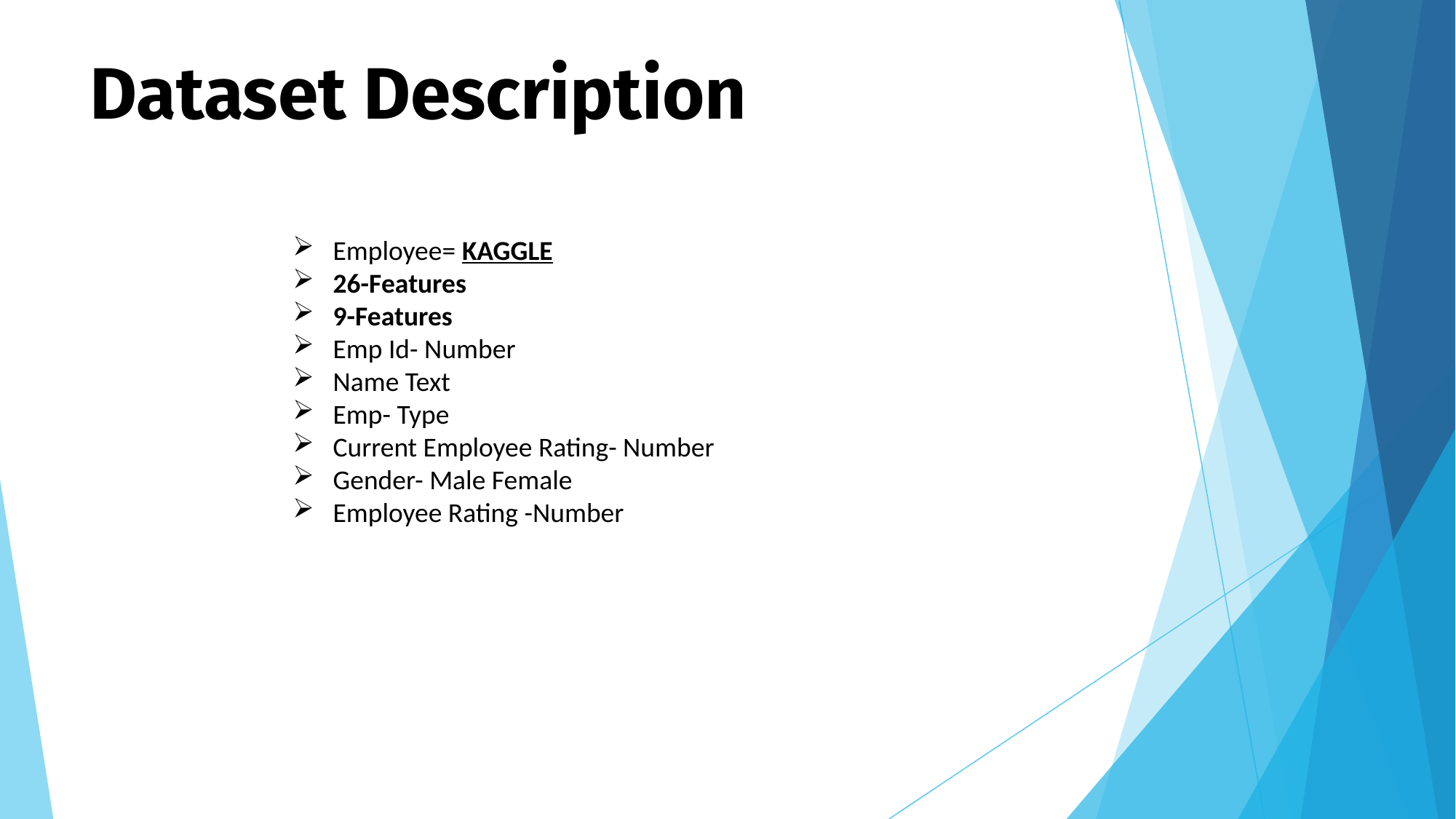

# Dataset Description
 Employee= KAGGLE
 26-Features
 9-Features
 Emp Id- Number
 Name Text
 Emp- Type
 Current Employee Rating- Number
 Gender- Male Female
 Employee Rating -Number